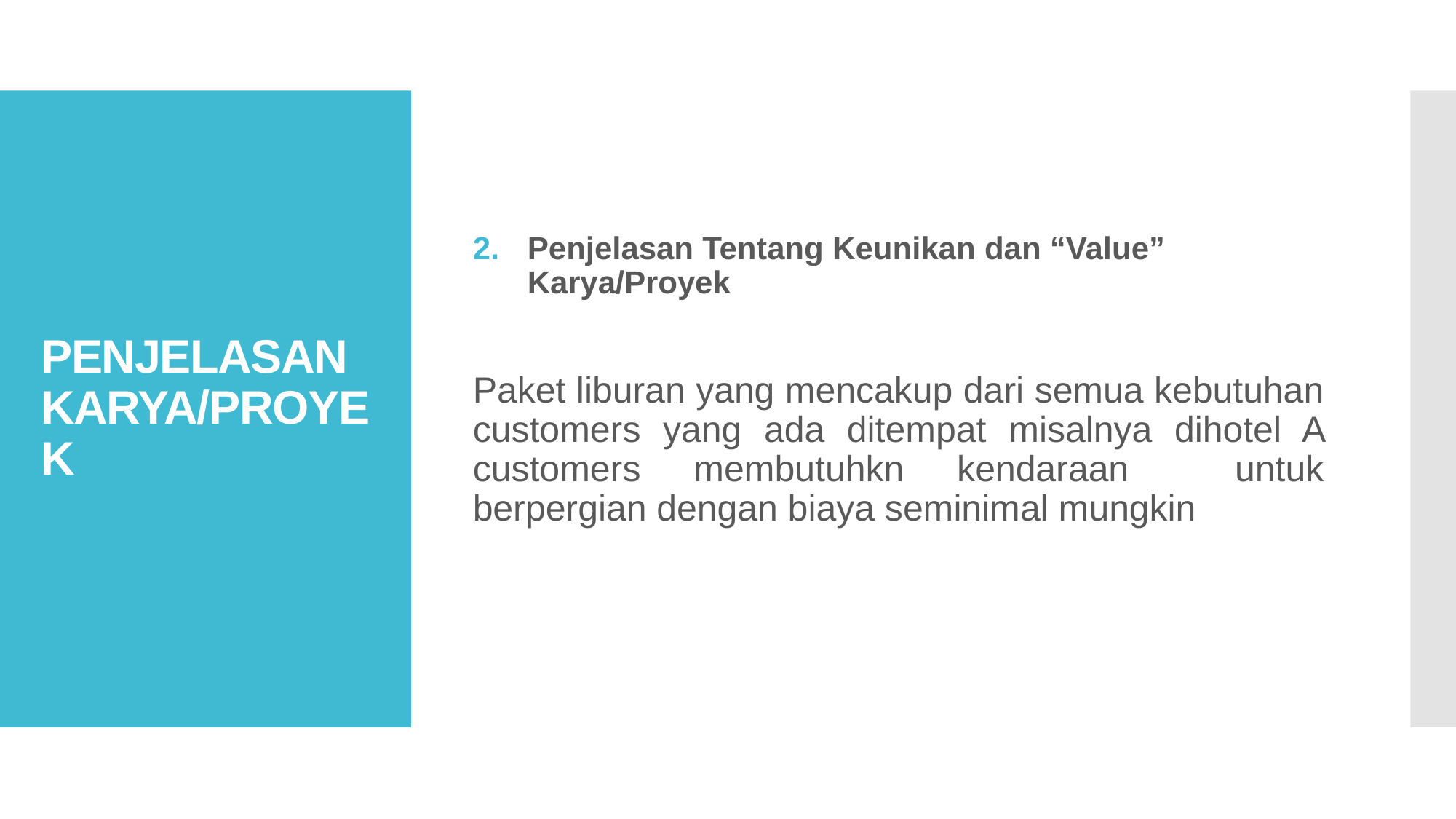

Penjelasan Tentang Keunikan dan “Value” Karya/Proyek

Paket liburan yang mencakup dari semua kebutuhan customers yang ada ditempat misalnya dihotel A customers membutuhkn kendaraan  untuk berpergian dengan biaya seminimal mungkin

# PENJELASAN KARYA/PROYEK